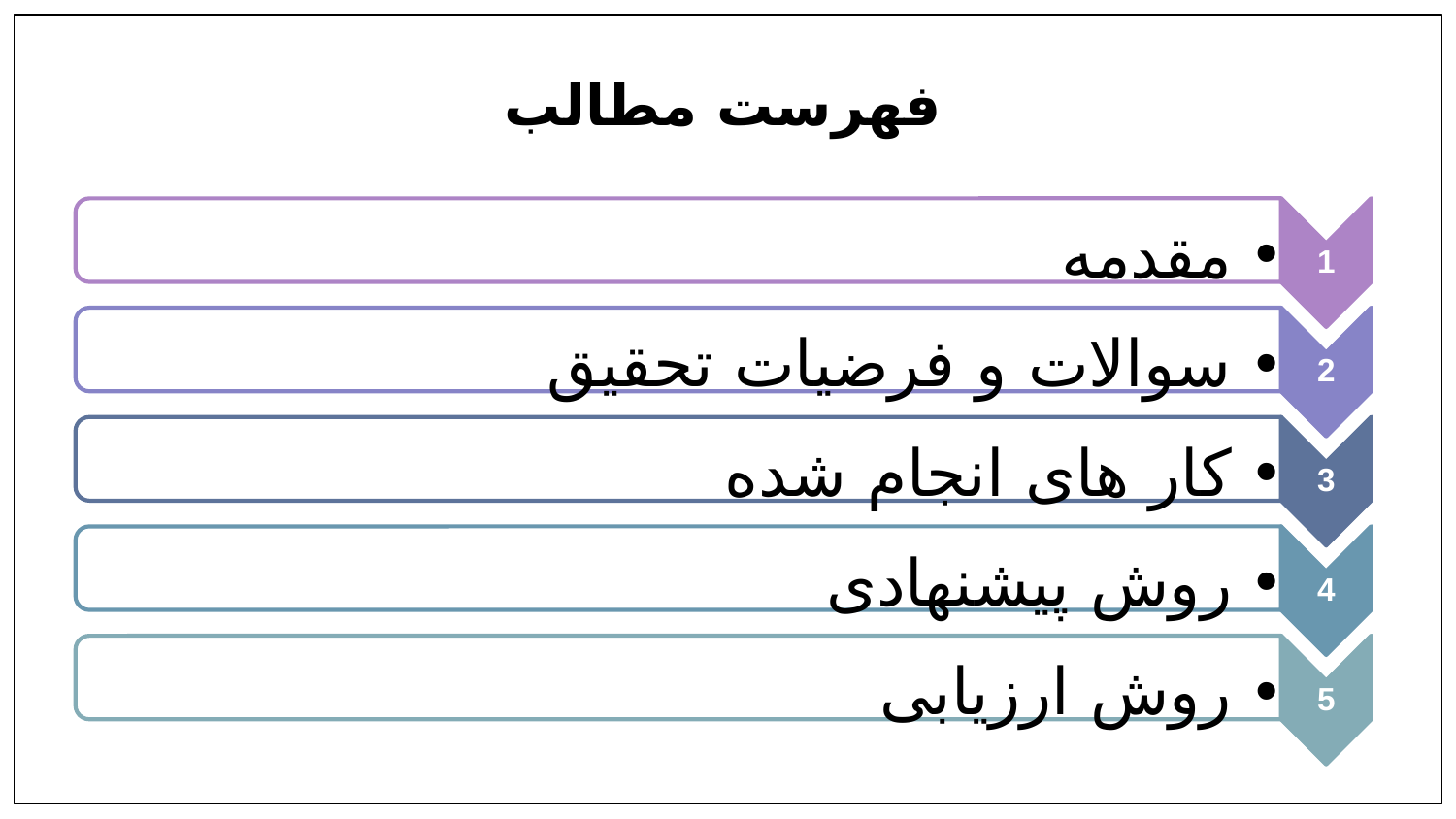

فهرست مطالب
1
مقدمه
2
سوالات و فرضیات تحقیق
3
کار های انجام شده
4
روش پیشنهادی
5
روش ارزیابی